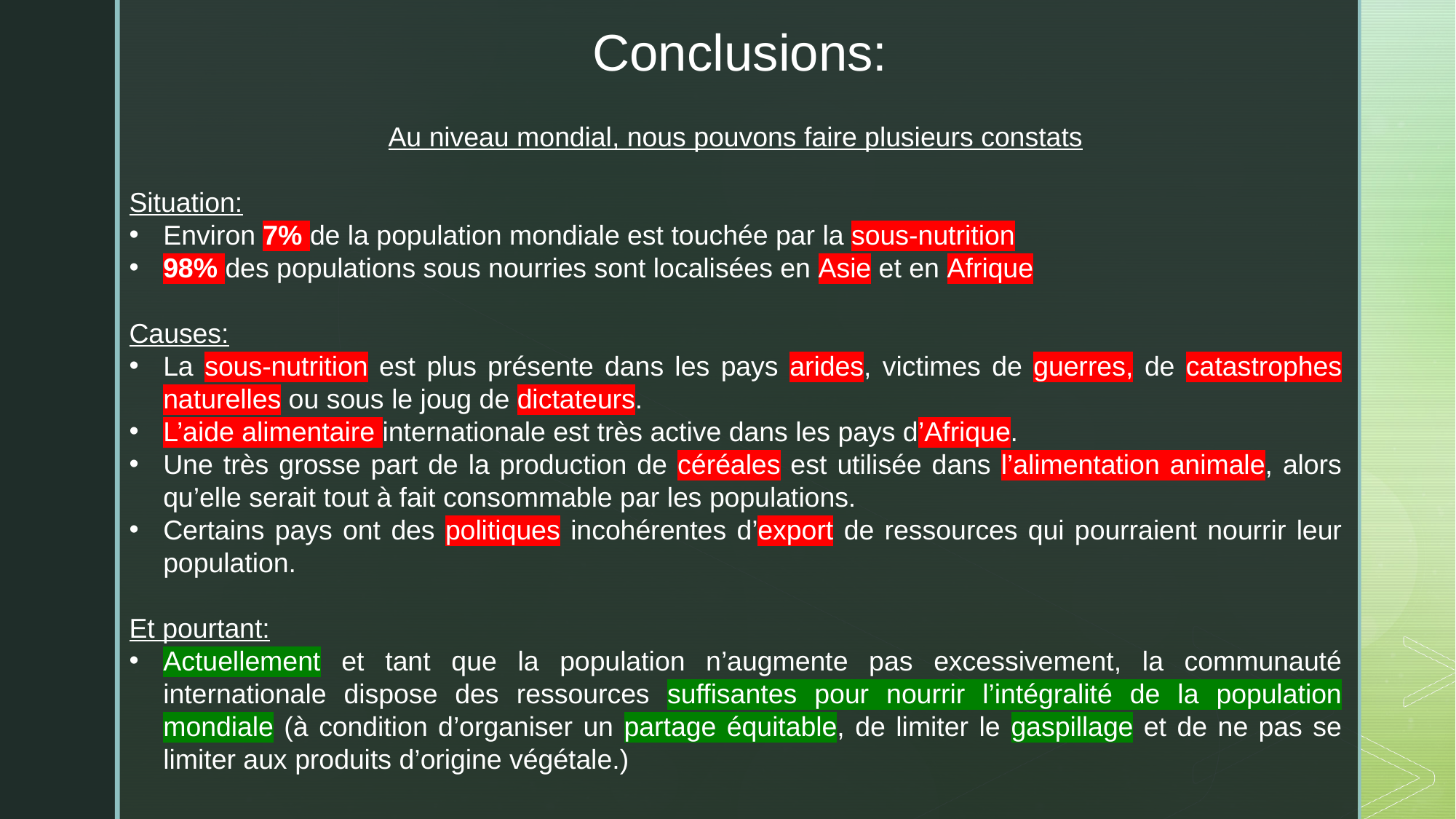

Conclusions:

Au niveau mondial, nous pouvons faire plusieurs constats

Situation:
Environ 7% de la population mondiale est touchée par la sous-nutrition
98% des populations sous nourries sont localisées en Asie et en Afrique

Causes:
La sous-nutrition est plus présente dans les pays arides, victimes de guerres, de catastrophes naturelles ou sous le joug de dictateurs.
L’aide alimentaire internationale est très active dans les pays d’Afrique.
Une très grosse part de la production de céréales est utilisée dans l’alimentation animale, alors qu’elle serait tout à fait consommable par les populations.
Certains pays ont des politiques incohérentes d’export de ressources qui pourraient nourrir leur population.

Et pourtant:
Actuellement et tant que la population n’augmente pas excessivement, la communauté internationale dispose des ressources suffisantes pour nourrir l’intégralité de la population mondiale (à condition d’organiser un partage équitable, de limiter le gaspillage et de ne pas se limiter aux produits d’origine végétale.)